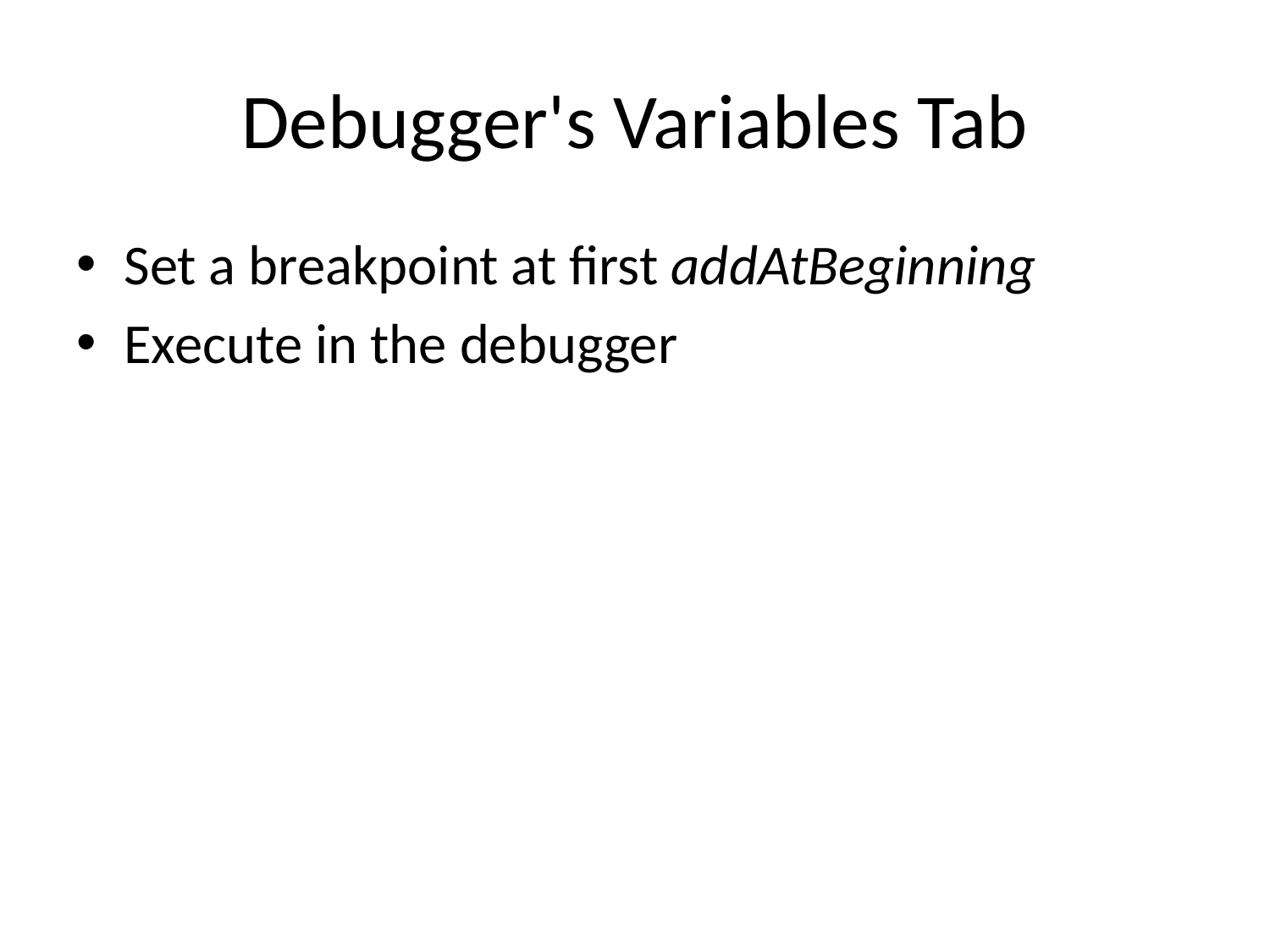

# Debugger's Variables Tab
Set a breakpoint at first addAtBeginning
Execute in the debugger